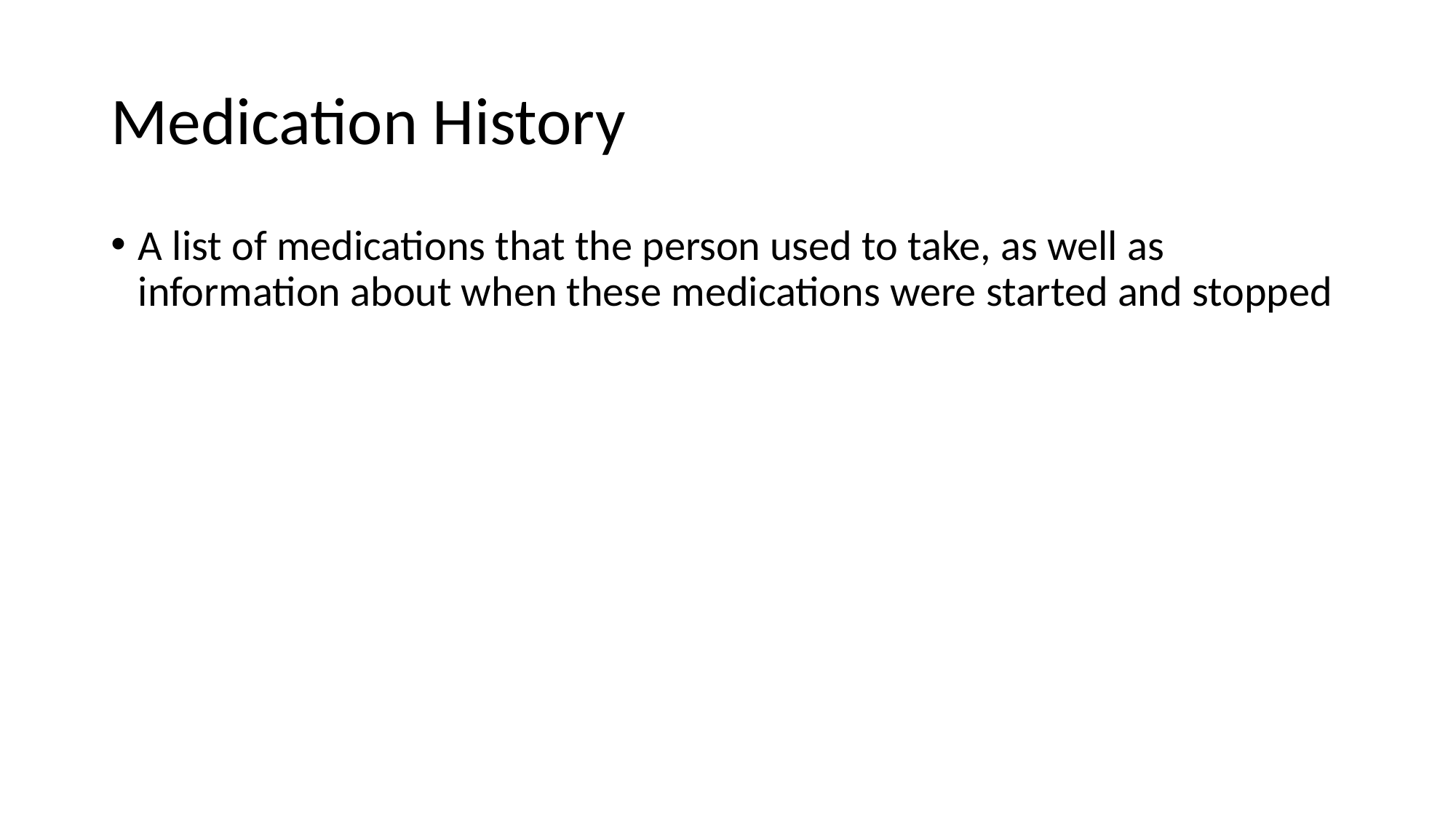

# Medication History
A list of medications that the person used to take, as well as information about when these medications were started and stopped